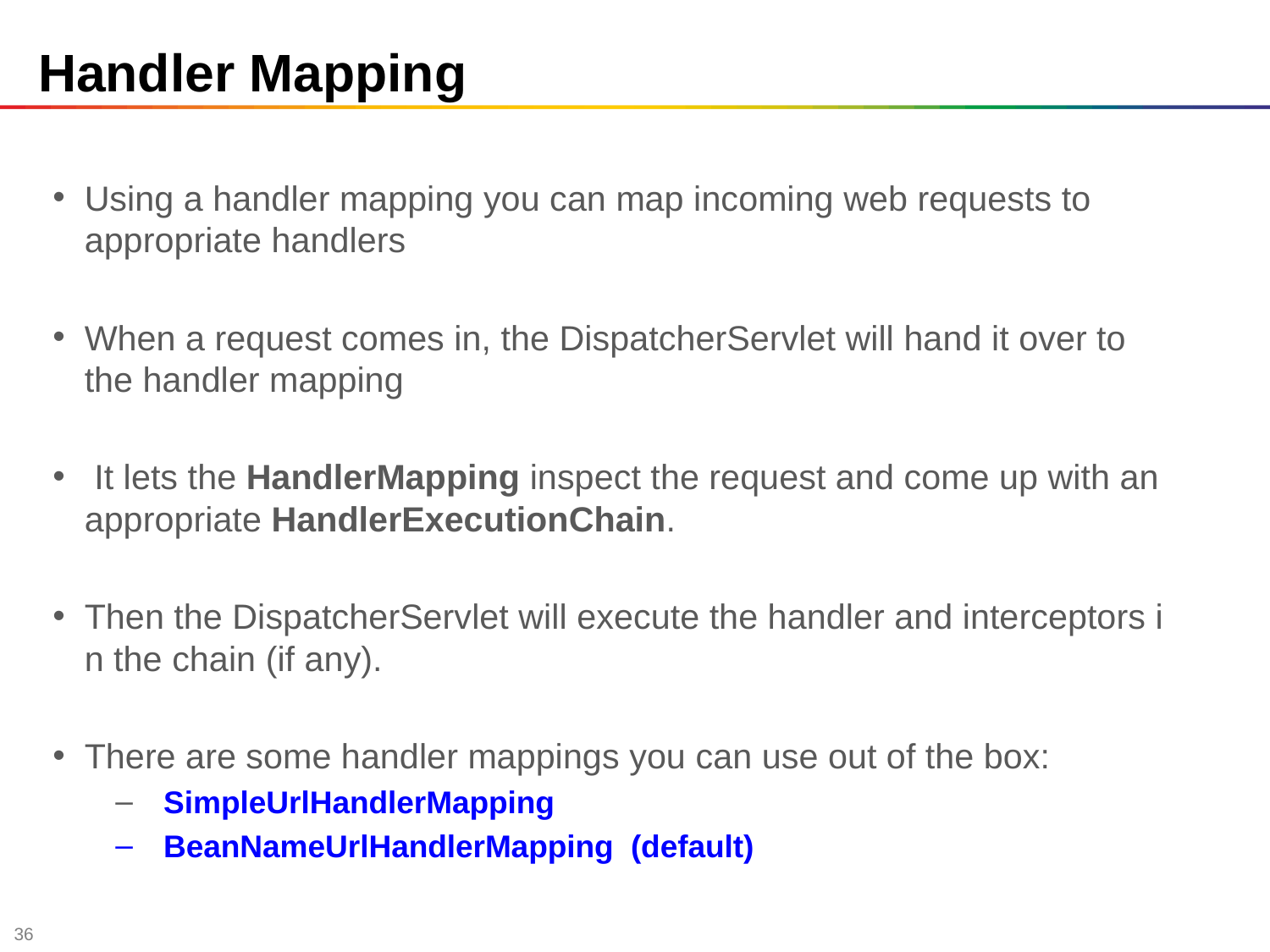

# Handler Mapping
Using a handler mapping you can map incoming web requests to appropriate handlers

When a request comes in, the DispatcherServlet will hand it over to the handler mapping

 It lets the HandlerMapping inspect the request and come up with an appropriate HandlerExecutionChain.

Then the DispatcherServlet will execute the handler and interceptors in the chain (if any).

There are some handler mappings you can use out of the box:
 SimpleUrlHandlerMapping
 BeanNameUrlHandlerMapping  (default)